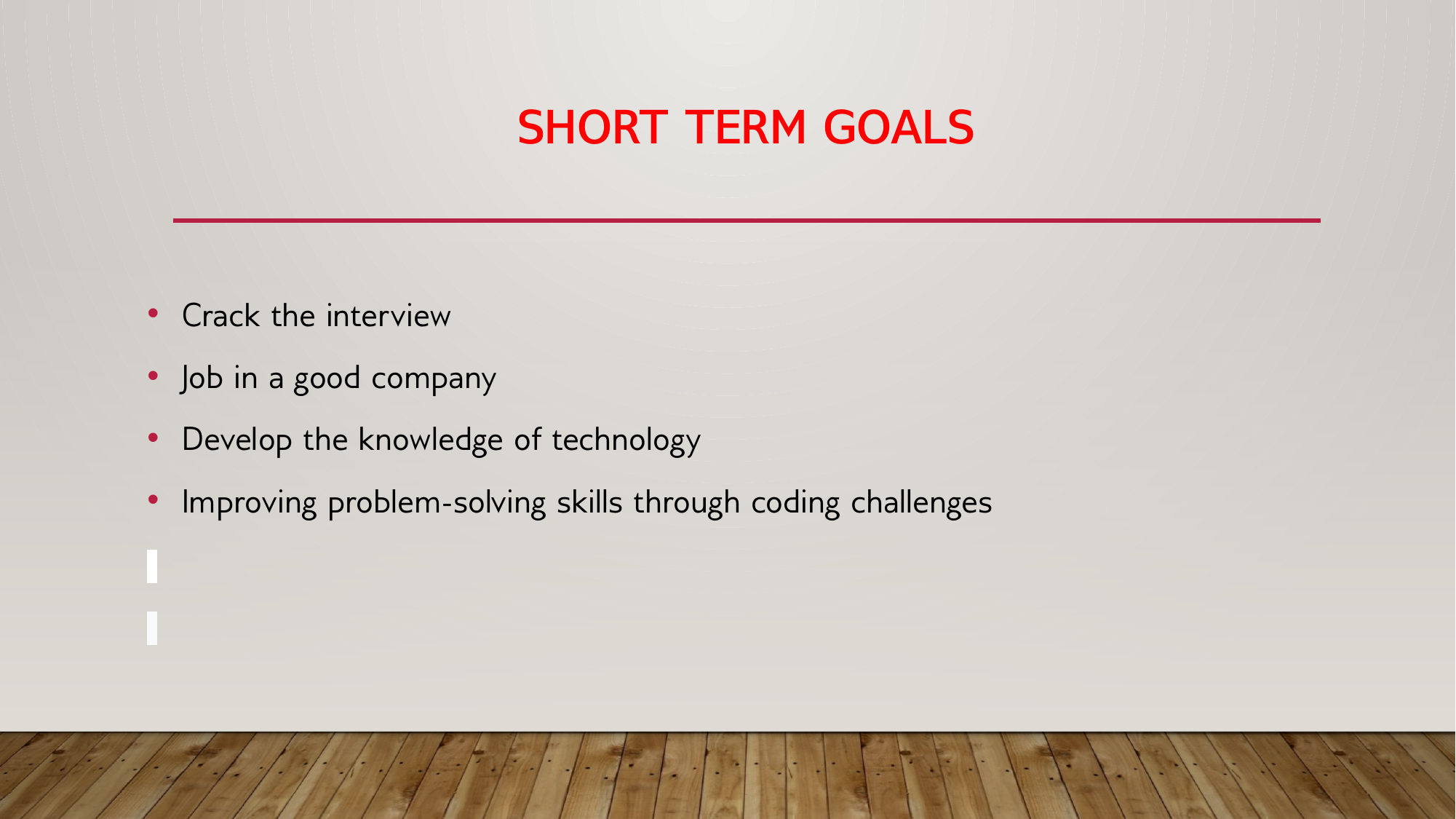

# Short Term Goals
 Crack the interview
 Job in a good company
 Develop the knowledge of technology
 Improving problem-solving skills through coding challenges